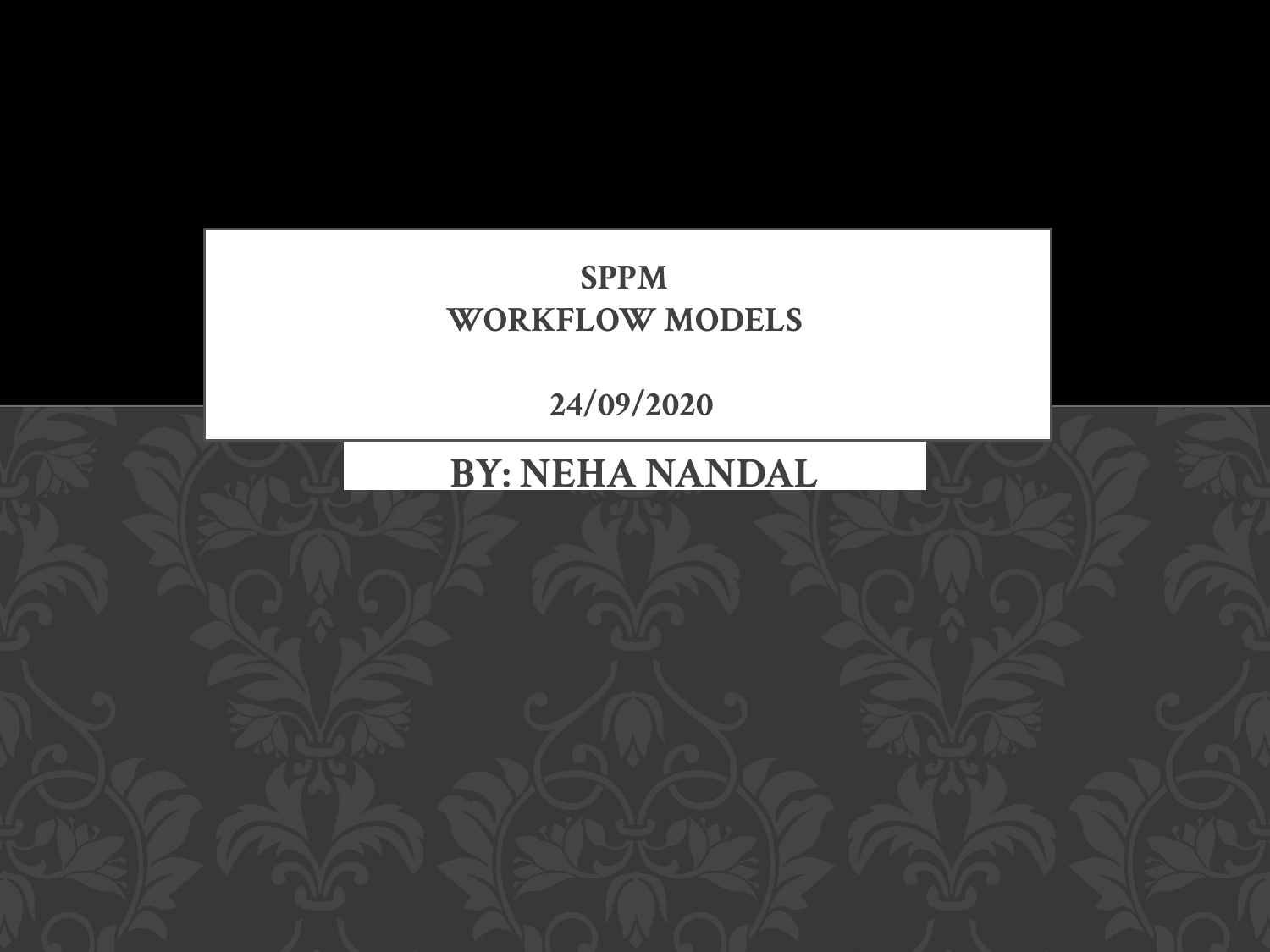

# SPPM workflow models 24/09/2020
BY: NEHA NANDAL